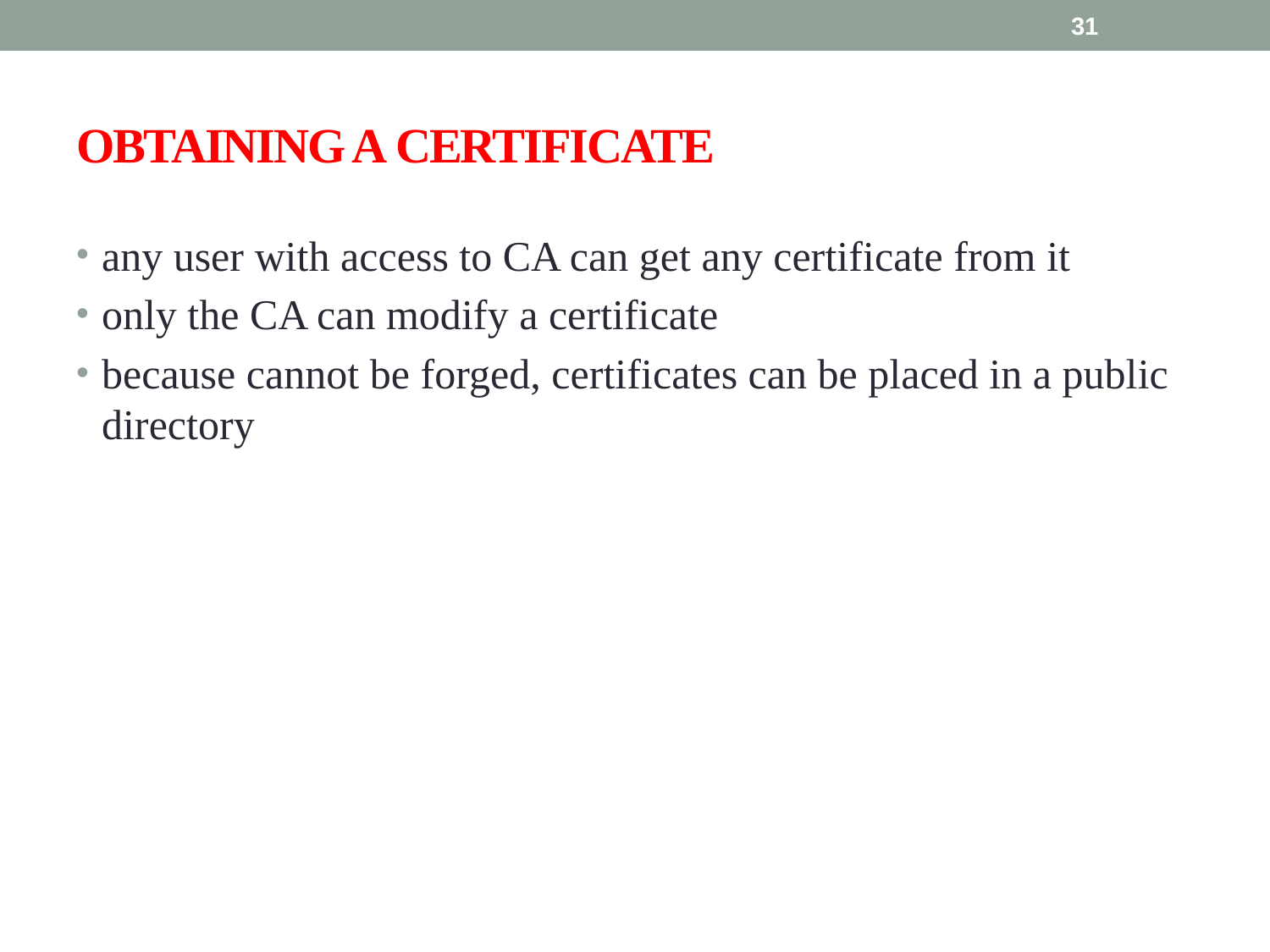

31
# OBTAINING A CERTIFICATE
any user with access to CA can get any certificate from it
only the CA can modify a certificate
because cannot be forged, certificates can be placed in a public directory